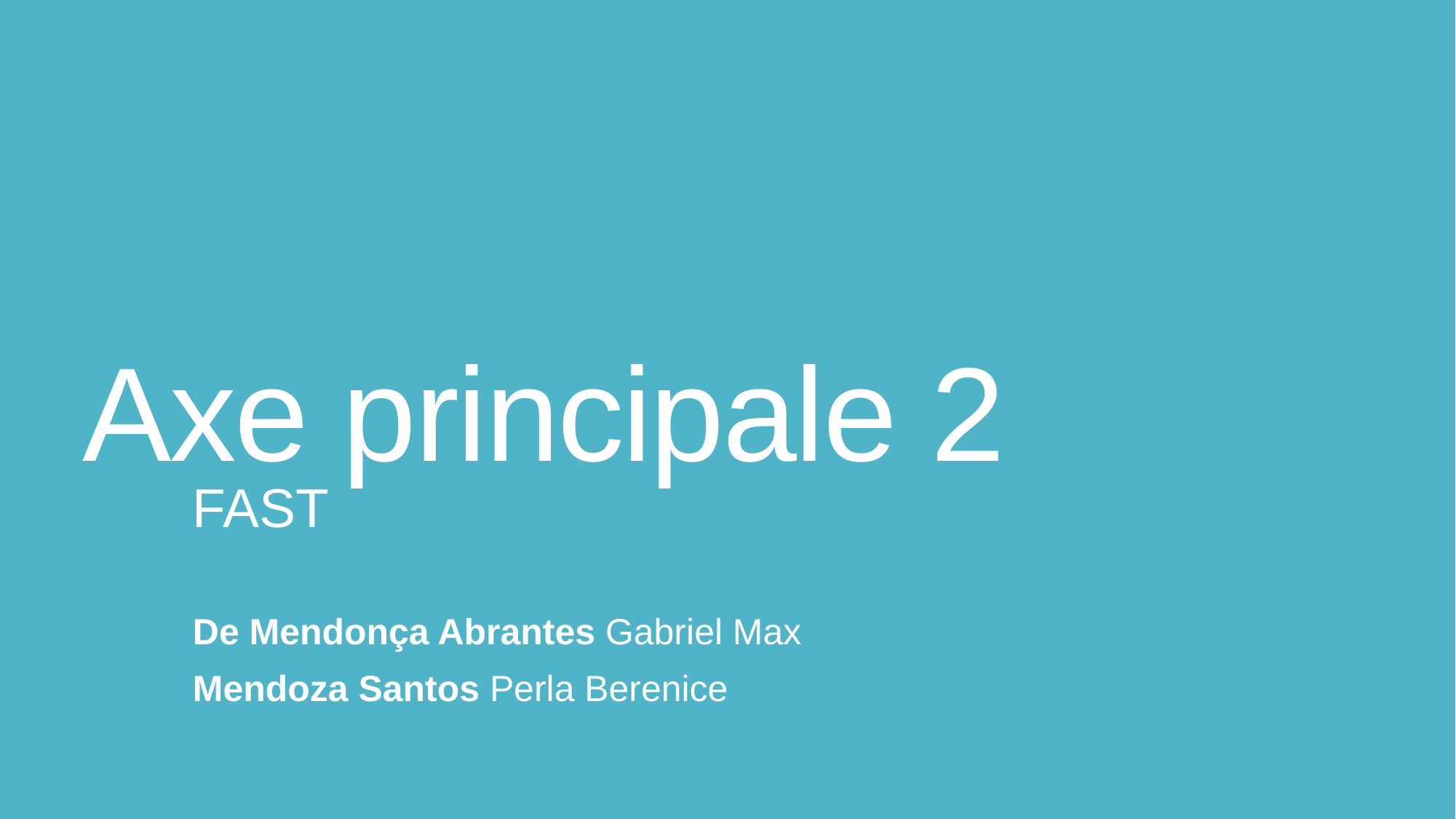

# Axe principale 2
FAST

De Mendonça Abrantes Gabriel Max
Mendoza Santos Perla Berenice